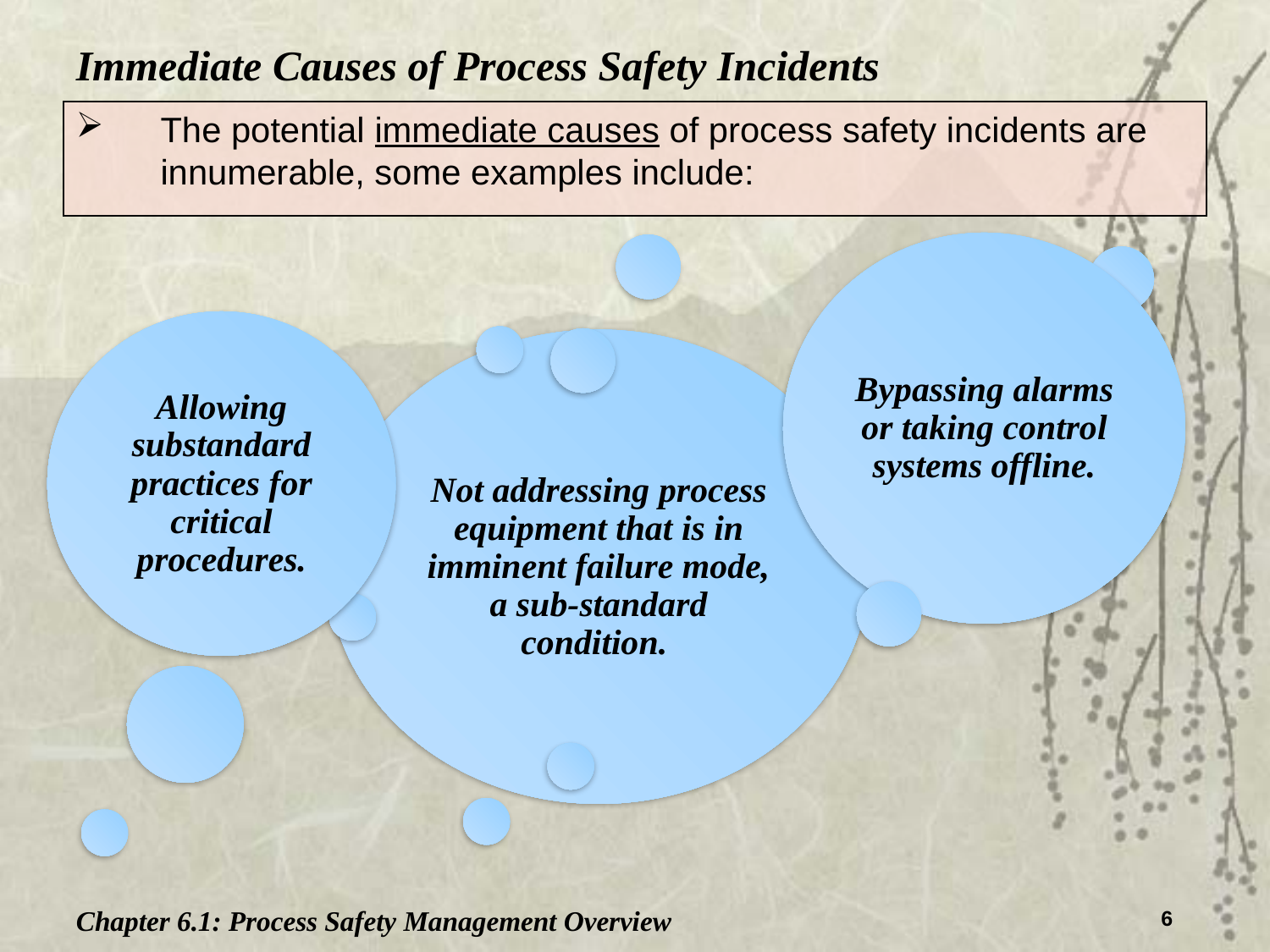

Immediate Causes of Process Safety Incidents
The potential immediate causes of process safety incidents are innumerable, some examples include:
Bypassing alarms or taking control systems offline.

Allowing substandard practices for critical procedures.

Not addressing process equipment that is in imminent failure mode, a sub-standard condition.

Chapter 6.1: Process Safety Management Overview
6